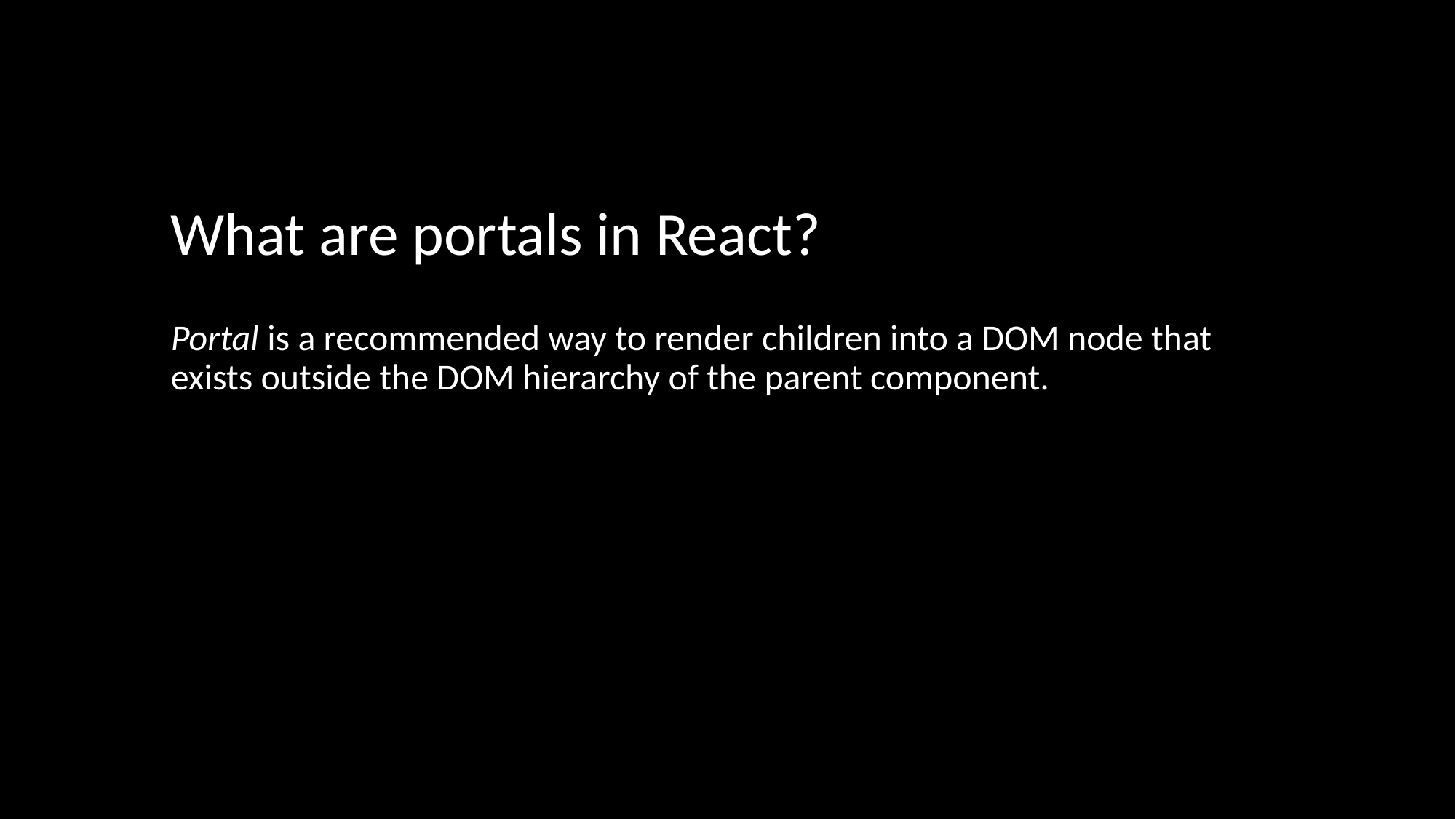

# What are portals in React?
Portal is a recommended way to render children into a DOM node that exists outside the DOM hierarchy of the parent component.